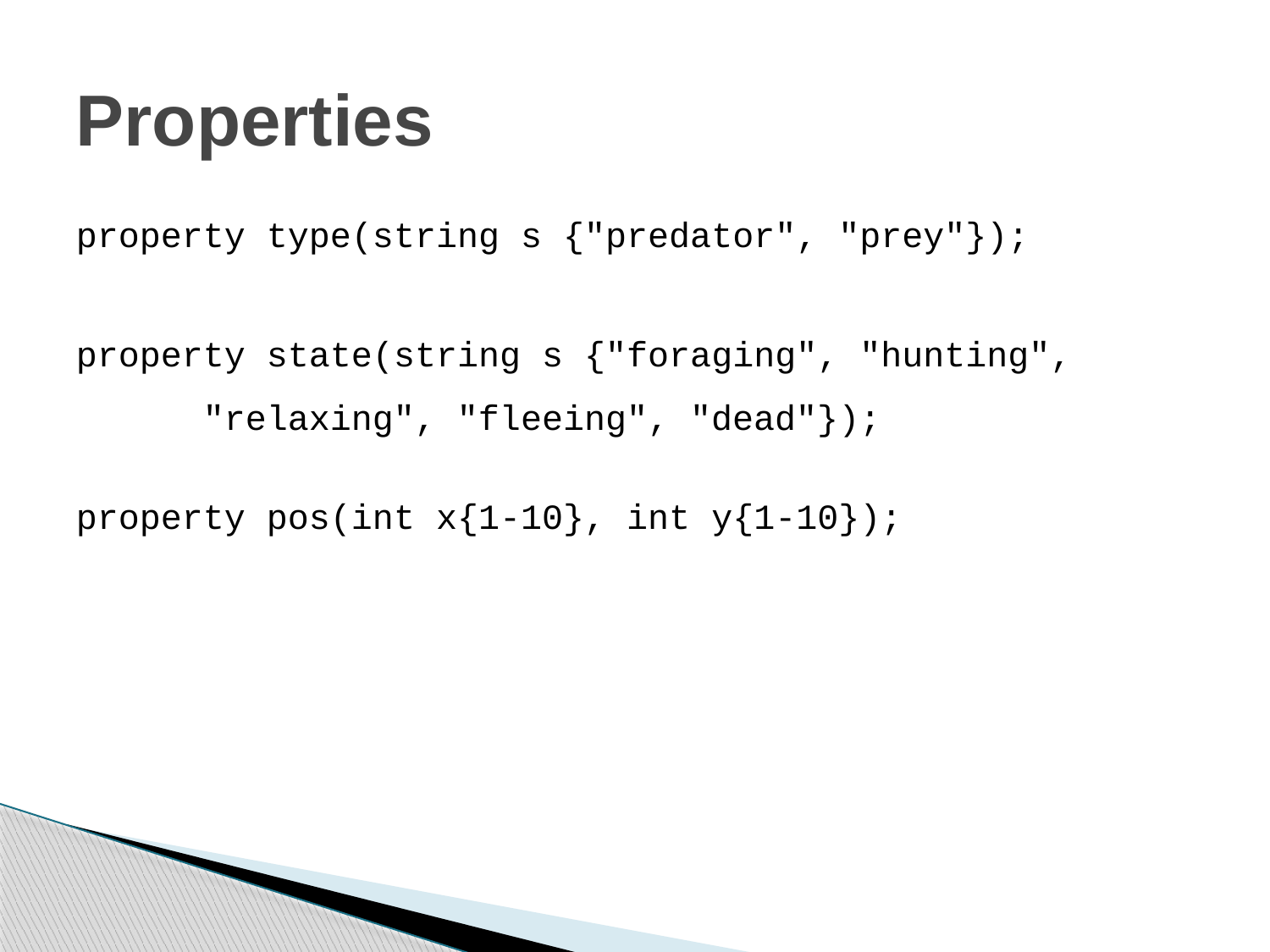

# Properties
property type(string s {"predator", "prey"});

property state(string s {"foraging", "hunting", 	"relaxing", "fleeing", "dead"});

property pos(int x{1-10}, int y{1-10});